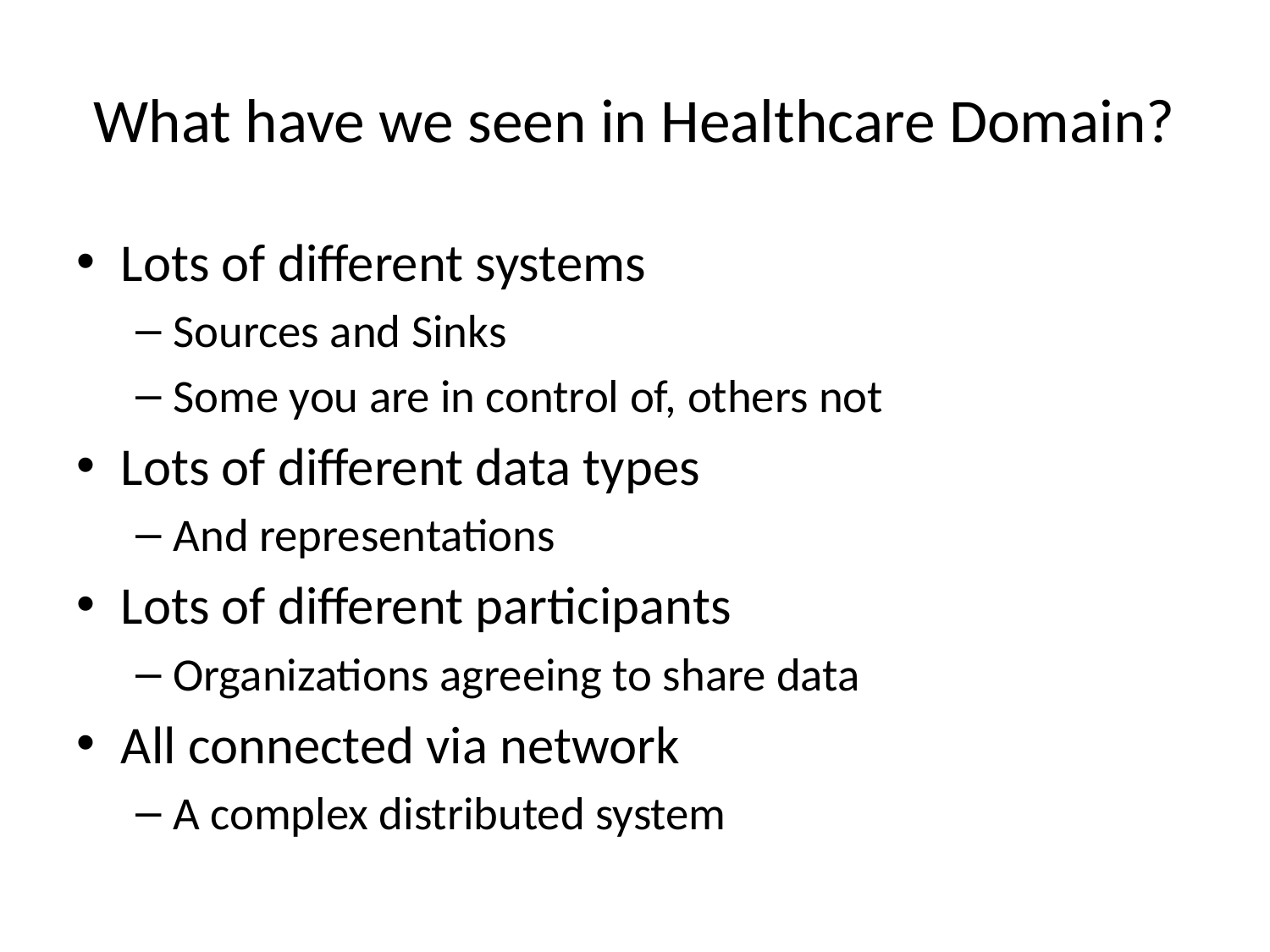

# What have we seen in Healthcare Domain?
Lots of different systems
Sources and Sinks
Some you are in control of, others not
Lots of different data types
And representations
Lots of different participants
Organizations agreeing to share data
All connected via network
A complex distributed system